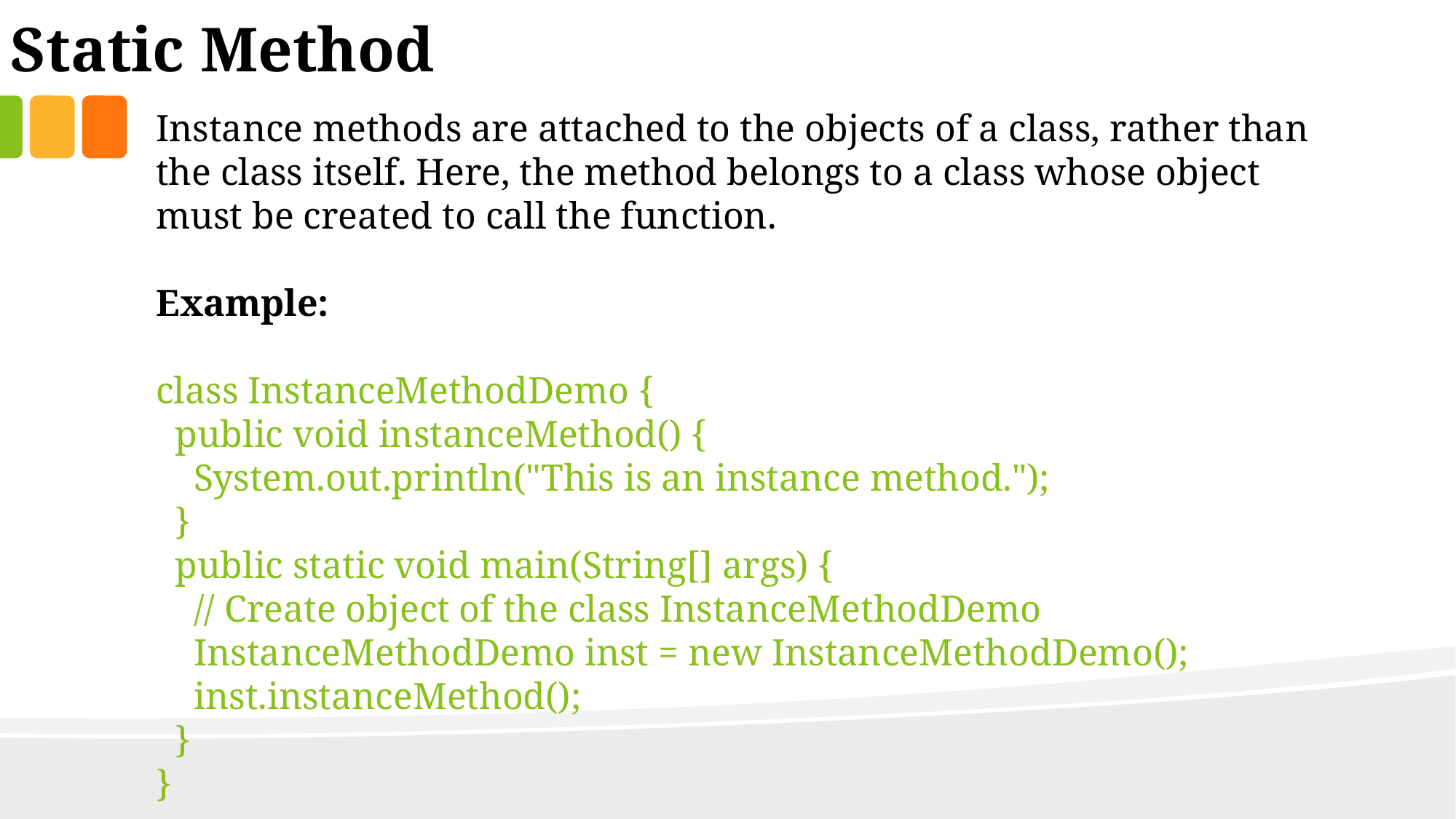

Static Method
Instance methods are attached to the objects of a class, rather than the class itself. Here, the method belongs to a class whose object must be created to call the function.

Example:

class InstanceMethodDemo {
  public void instanceMethod() {
    System.out.println("This is an instance method.");
  }
  public static void main(String[] args) {
    // Create object of the class InstanceMethodDemo
    InstanceMethodDemo inst = new InstanceMethodDemo();
    inst.instanceMethod();
  }
}